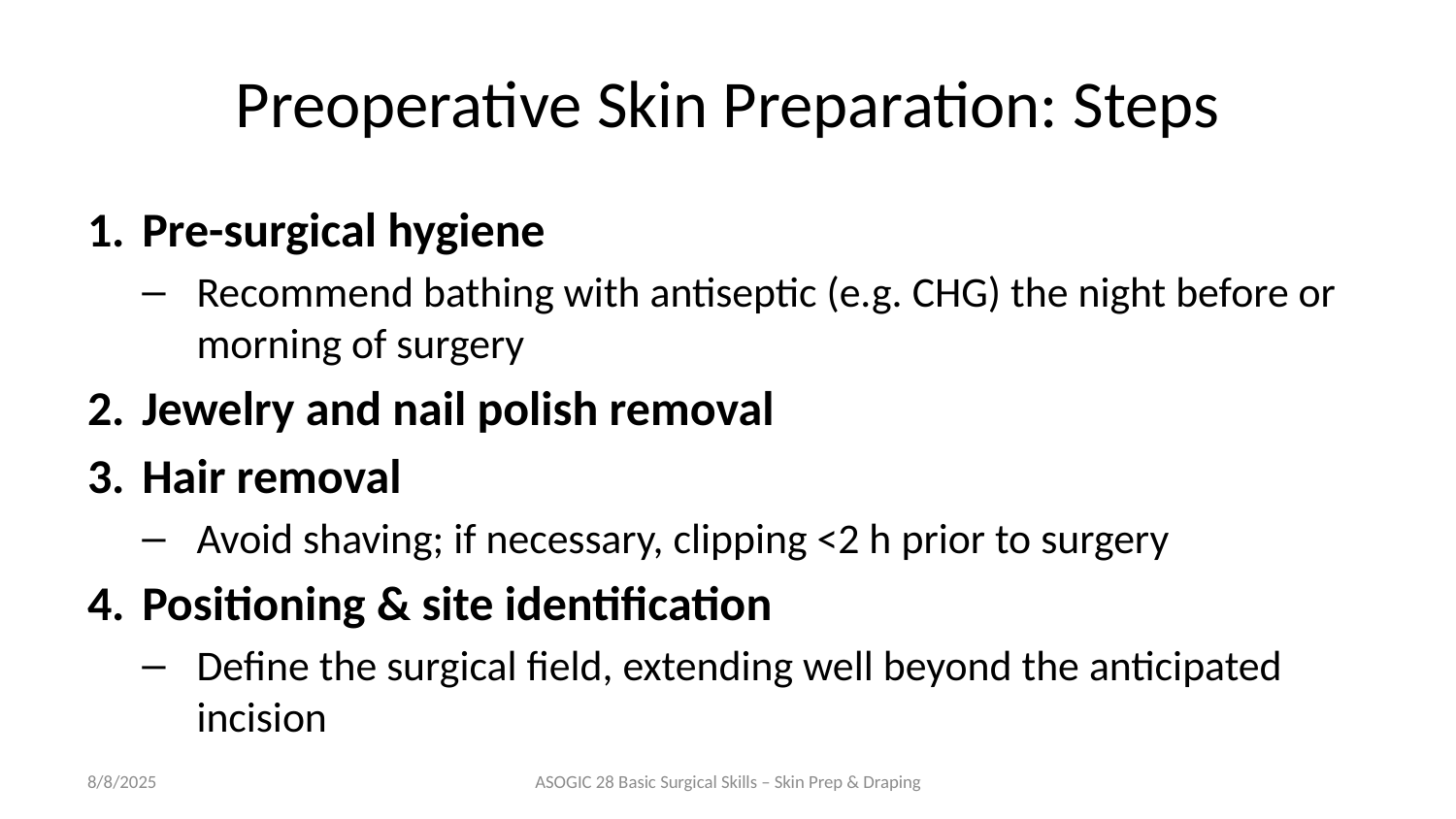

# Preoperative Skin Preparation: Steps
Pre-surgical hygiene
Recommend bathing with antiseptic (e.g. CHG) the night before or morning of surgery
Jewelry and nail polish removal
Hair removal
Avoid shaving; if necessary, clipping <2 h prior to surgery
Positioning & site identification
Define the surgical field, extending well beyond the anticipated incision
8/8/2025
ASOGIC 28 Basic Surgical Skills – Skin Prep & Draping